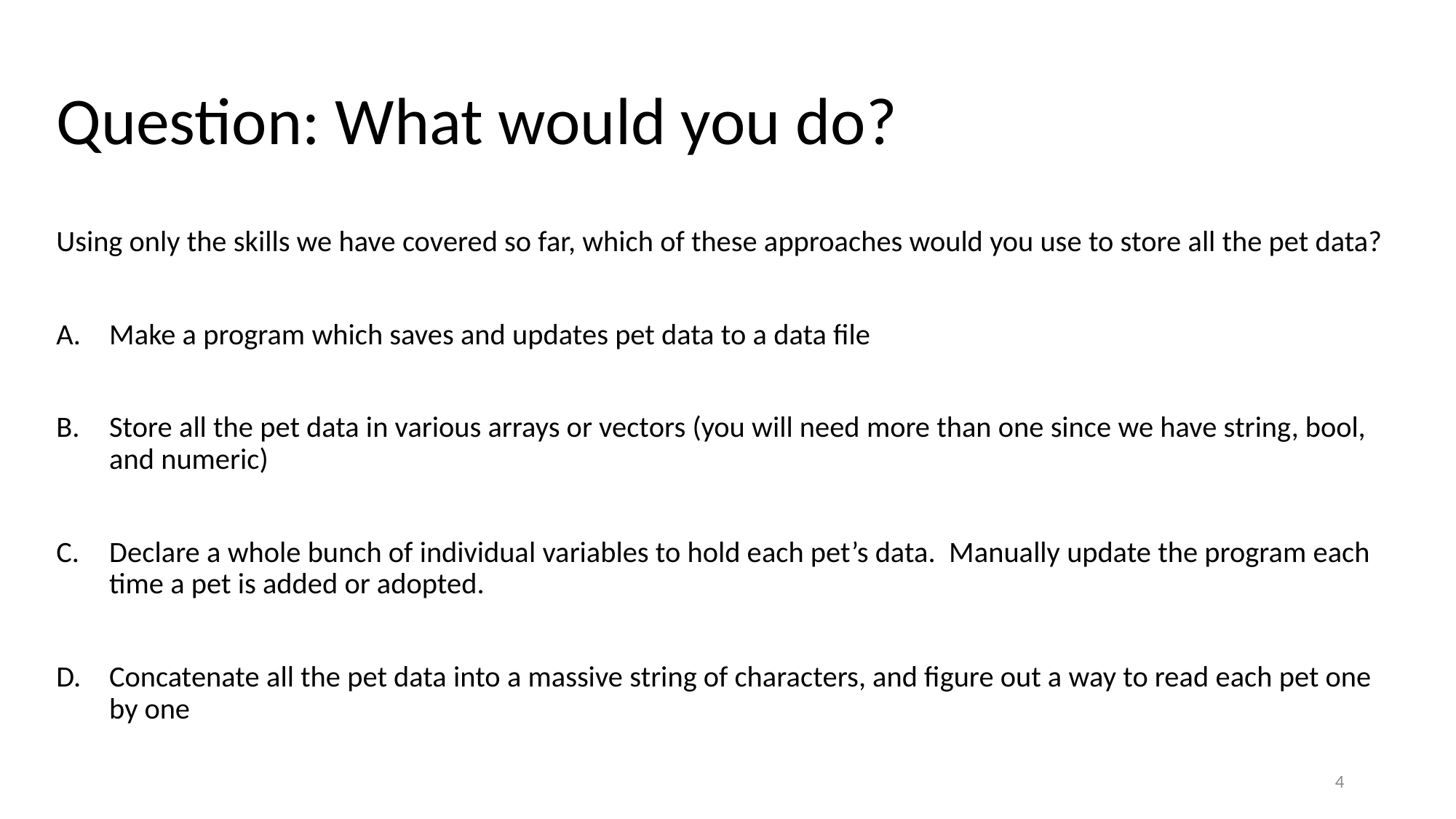

# Question: What would you do?
Using only the skills we have covered so far, which of these approaches would you use to store all the pet data?

Make a program which saves and updates pet data to a data file

Store all the pet data in various arrays or vectors (you will need more than one since we have string, bool, and numeric)

Declare a whole bunch of individual variables to hold each pet’s data.  Manually update the program each time a pet is added or adopted.

Concatenate all the pet data into a massive string of characters, and figure out a way to read each pet one by one
4